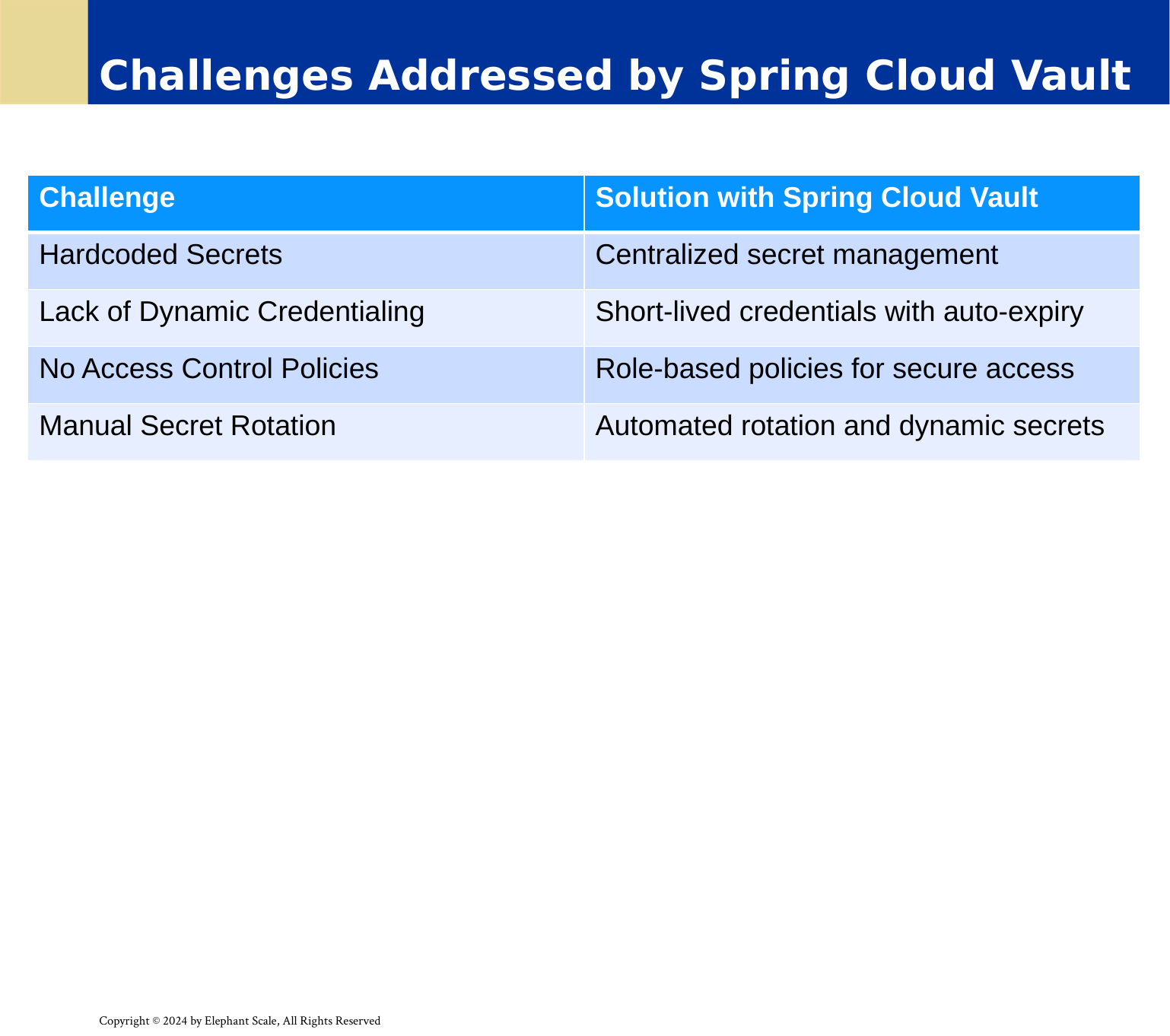

# Challenges Addressed by Spring Cloud Vault

| Challenge | Solution with Spring Cloud Vault |
| --- | --- |
| Hardcoded Secrets | Centralized secret management |
| Lack of Dynamic Credentialing | Short-lived credentials with auto-expiry |
| No Access Control Policies | Role-based policies for secure access |
| Manual Secret Rotation | Automated rotation and dynamic secrets |
Copyright © 2024 by Elephant Scale, All Rights Reserved